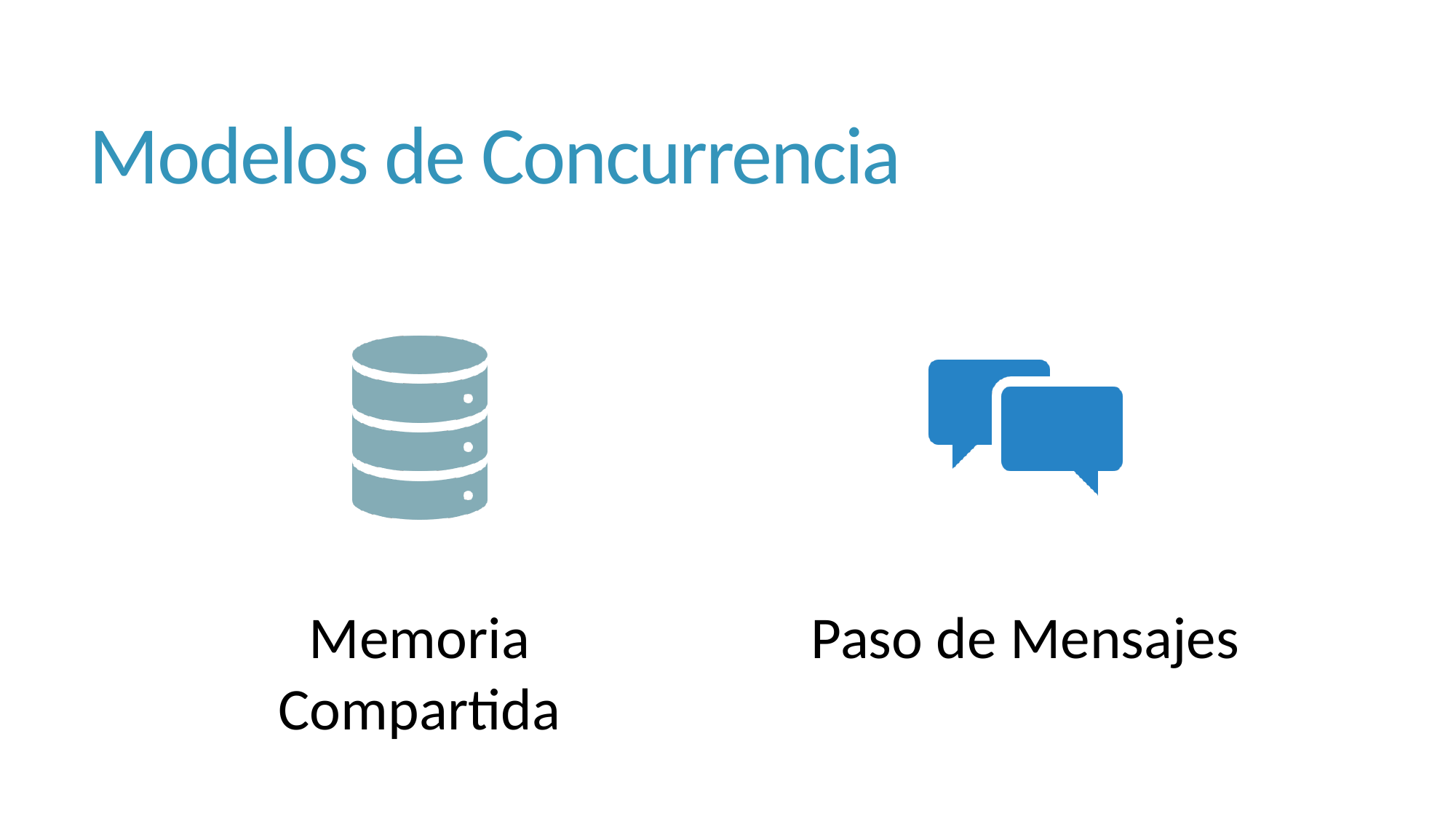

# Modelos de Concurrencia
Memoria Compartida
Paso de Mensajes